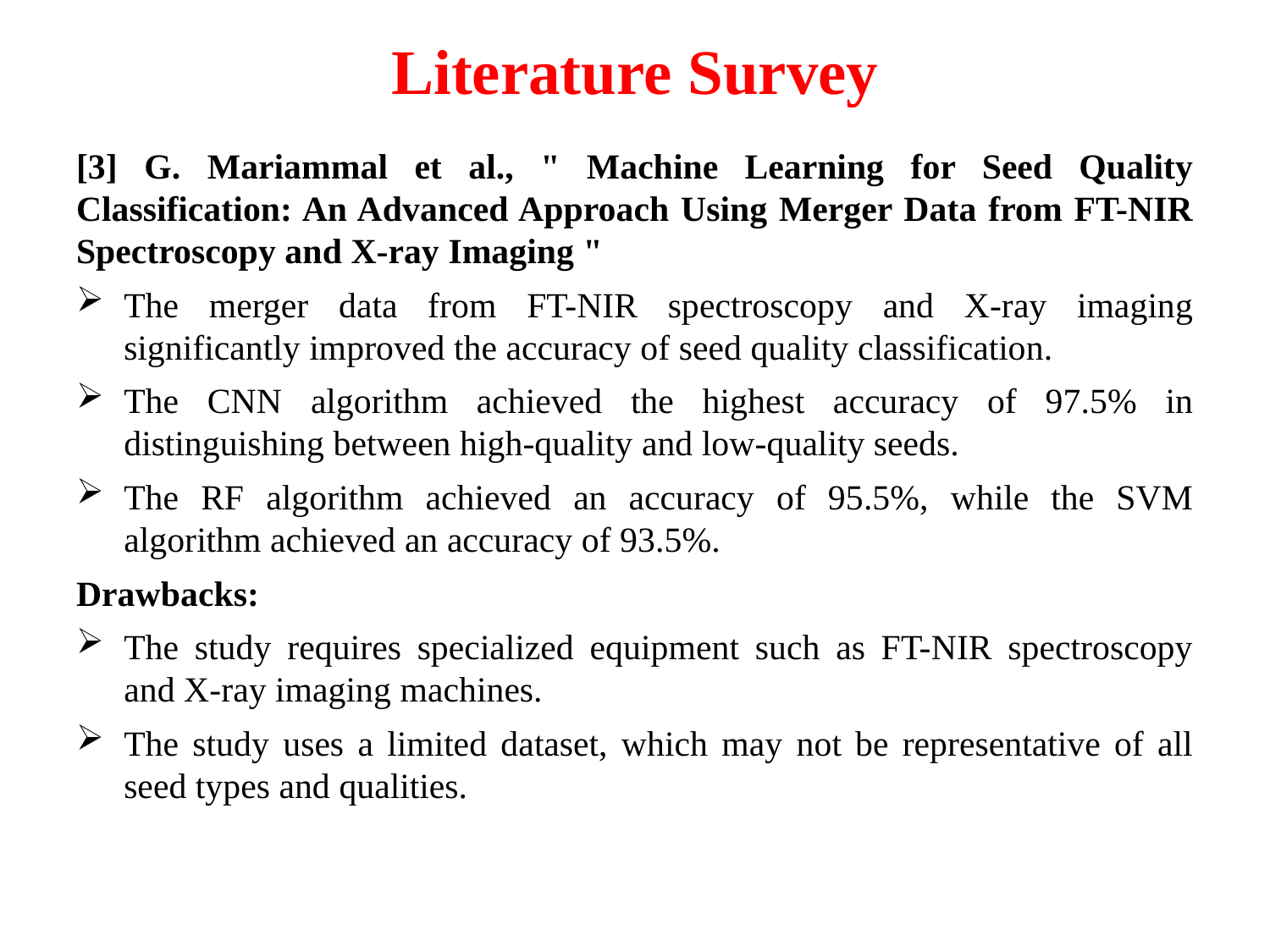

# Literature Survey
[3] G. Mariammal et al., " Machine Learning for Seed Quality Classification: An Advanced Approach Using Merger Data from FT-NIR Spectroscopy and X-ray Imaging "
The merger data from FT-NIR spectroscopy and X-ray imaging significantly improved the accuracy of seed quality classification.
The CNN algorithm achieved the highest accuracy of 97.5% in distinguishing between high-quality and low-quality seeds.
The RF algorithm achieved an accuracy of 95.5%, while the SVM algorithm achieved an accuracy of 93.5%.
Drawbacks:
The study requires specialized equipment such as FT-NIR spectroscopy and X-ray imaging machines.
The study uses a limited dataset, which may not be representative of all seed types and qualities.